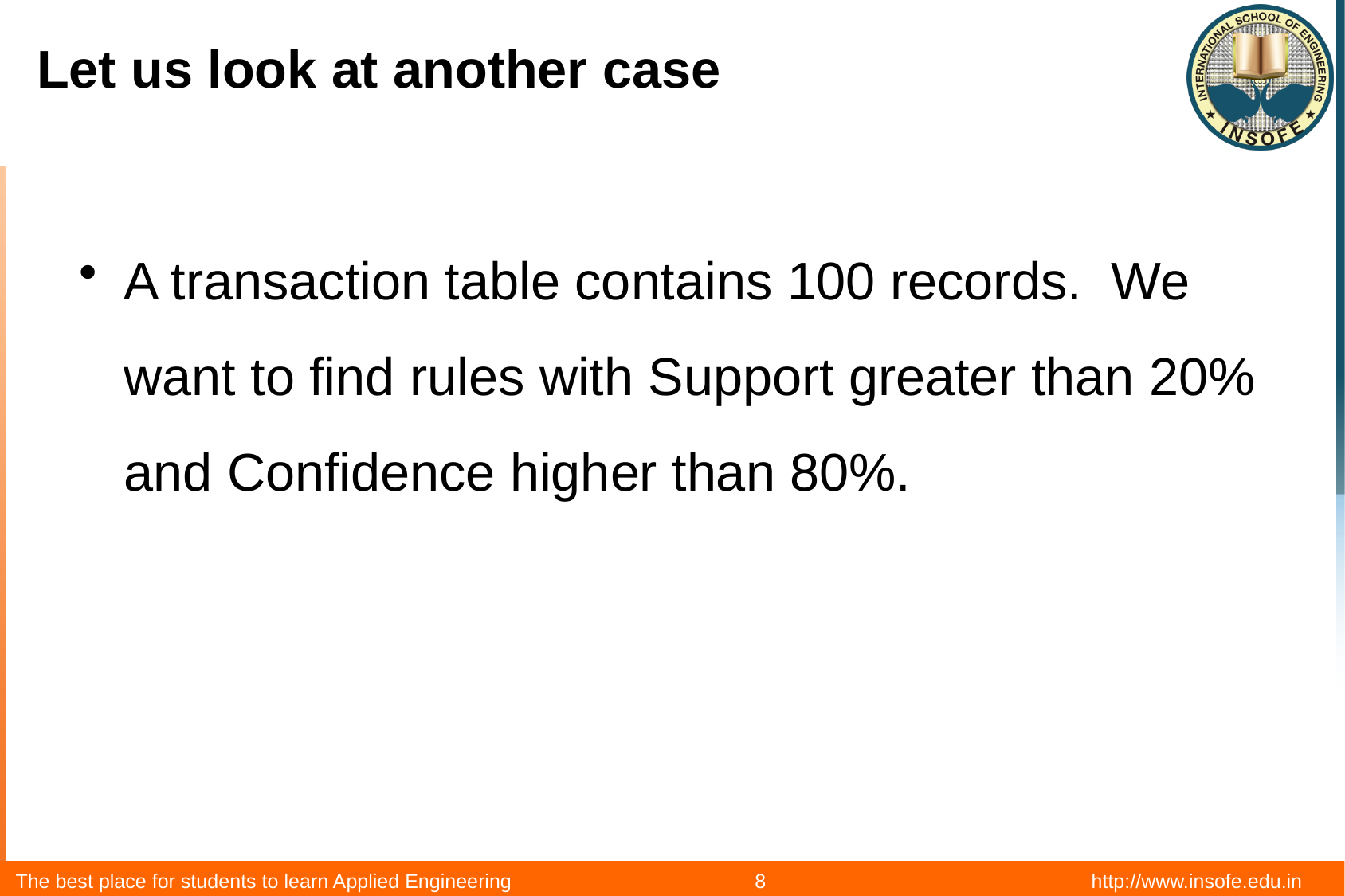

# Let us look at another case
A transaction table contains 100 records.  We want to find rules with Support greater than 20% and Confidence higher than 80%.